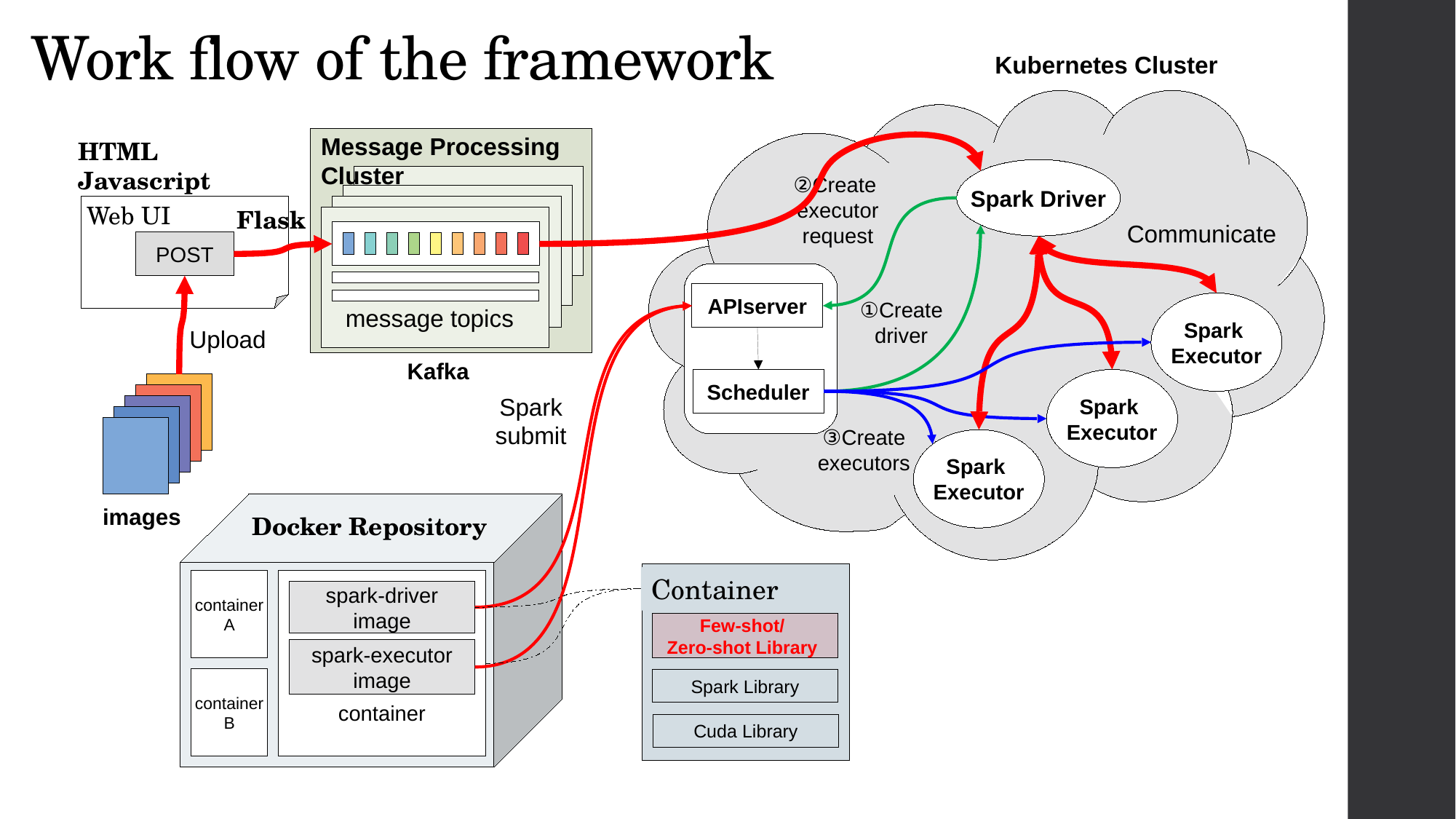

# Work flow of the framework
Kubernetes Cluster

Message Processing Cluster

HTML
Javascript
Spark Driver
②Create
executor request

Web UI

Flask

Communicate

POST

APIserver

①Create driver
Spark
Executor
message topics
Upload
Kafka
Scheduler
Spark
Executor

Spark
submit

③Create executors
Spark
Executor

images
Docker Repository

Container
container
A

container
spark-driver
image
Few-shot/
Zero-shot Library
spark-executor
image
container
B
Spark Library
Cuda Library